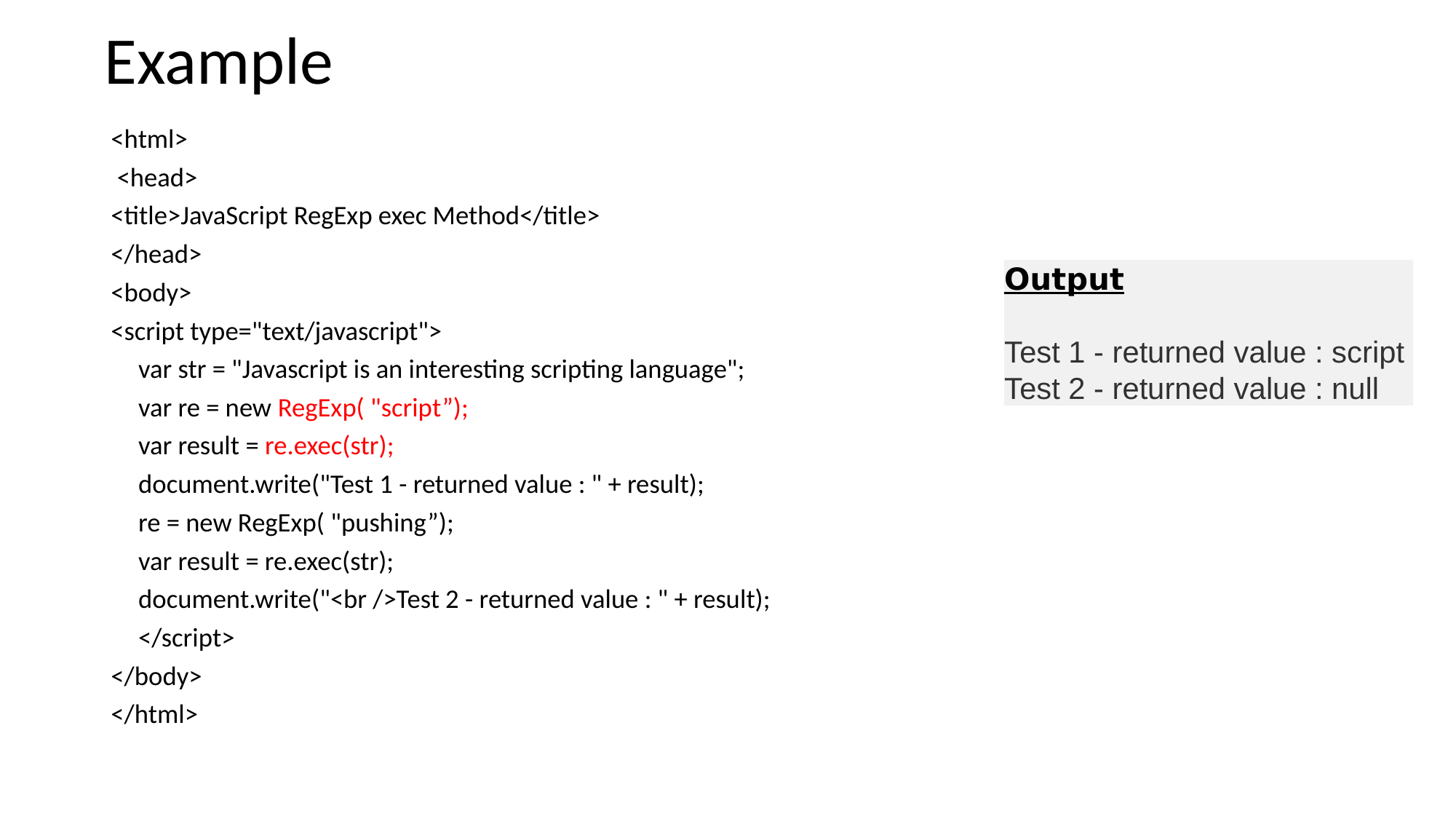

# Example
<html>
 <head>
<title>JavaScript RegExp exec Method</title>
</head>
<body>
<script type="text/javascript">
	var str = "Javascript is an interesting scripting language";
	var re = new RegExp( "script”);
	var result = re.exec(str);
	document.write("Test 1 - returned value : " + result);
	re = new RegExp( "pushing”);
	var result = re.exec(str);
	document.write("<br />Test 2 - returned value : " + result);
	</script>
</body>
</html>
Output

Test 1 - returned value : script
Test 2 - returned value : null